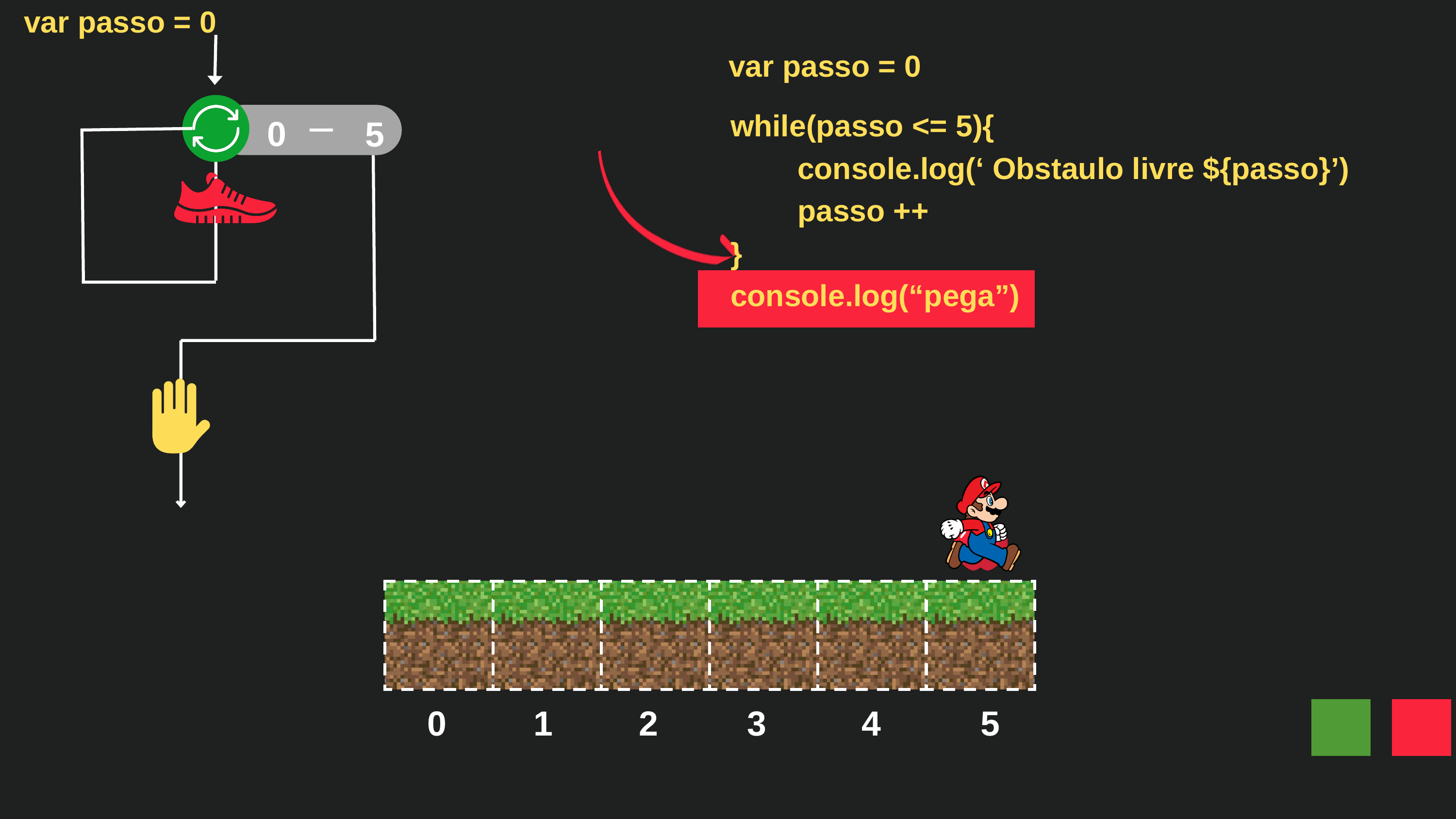

var passo = 0

var passo = 0

while(passo <= 5){
        console.log(‘ Obstaulo livre ${passo}’)
        passo ++
}
console.log(“pega”)
0

5

0
1

2

3
4
5